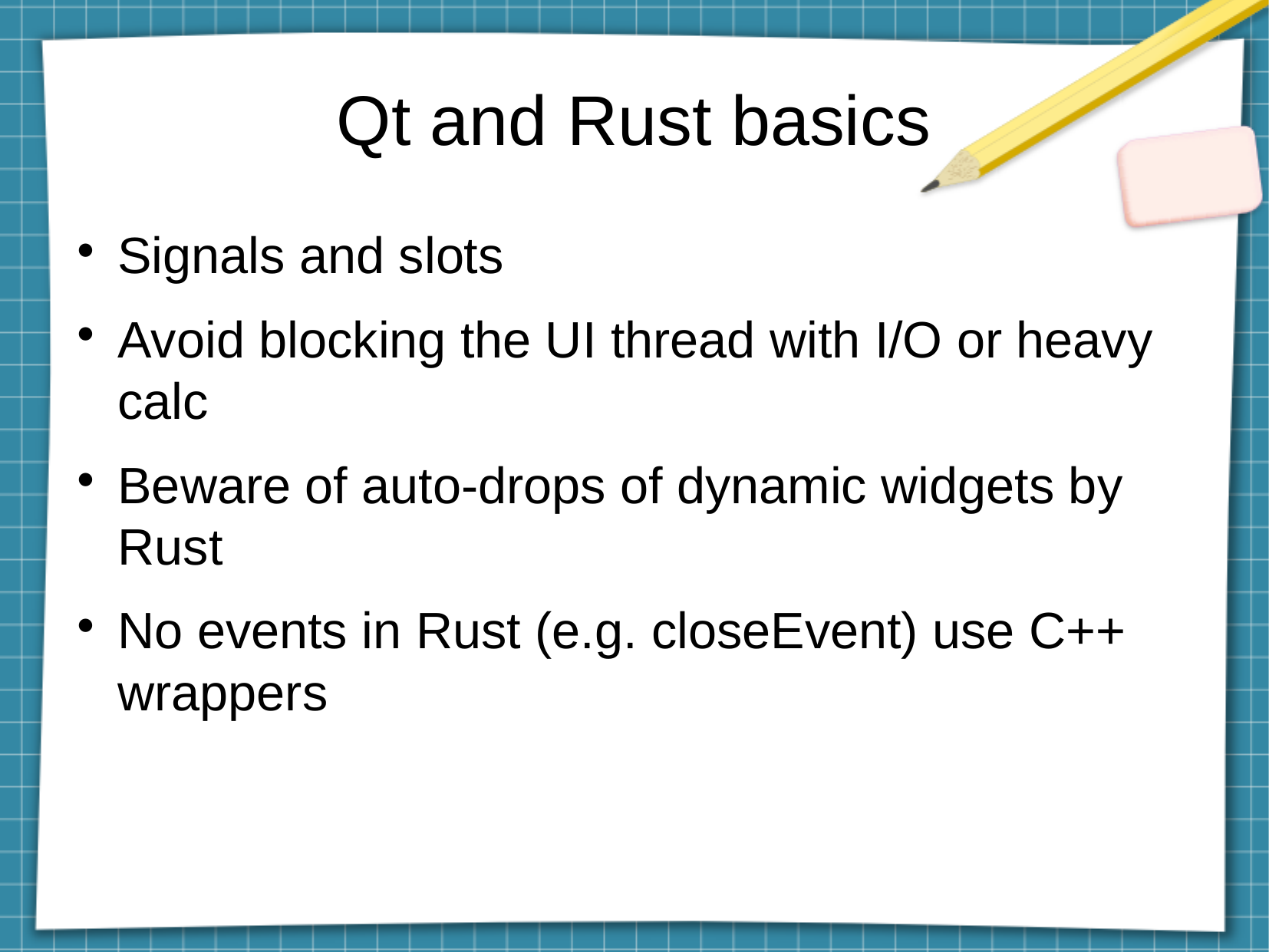

Qt and Rust basics
Signals and slots
Avoid blocking the UI thread with I/O or heavy calc
Beware of auto-drops of dynamic widgets by Rust
No events in Rust (e.g. closeEvent) use C++ wrappers